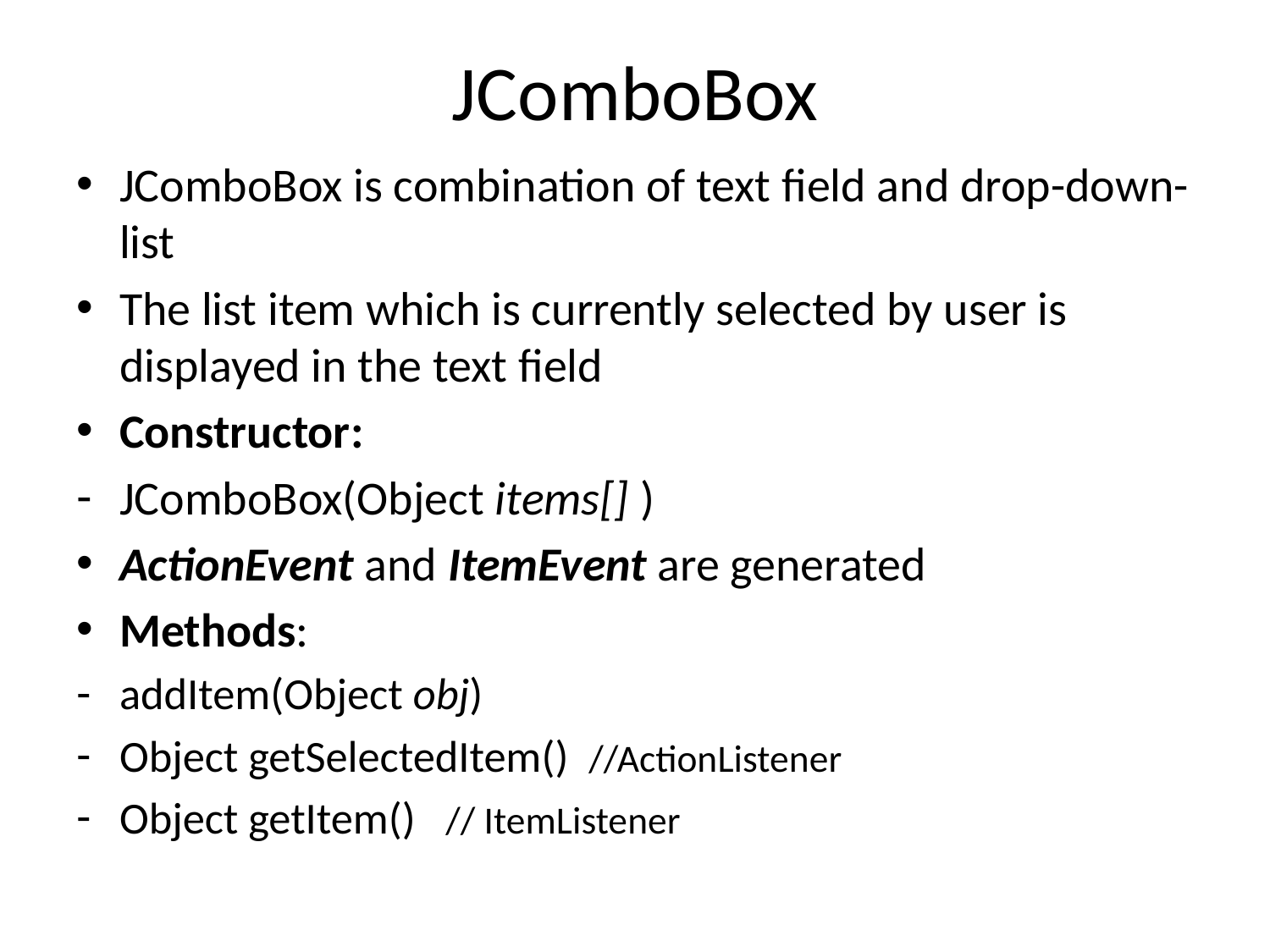

# JComboBox
JComboBox is combination of text field and drop-down-list
The list item which is currently selected by user is displayed in the text field
Constructor:
JComboBox(Object items[] )
ActionEvent and ItemEvent are generated
Methods:
addItem(Object obj)
Object getSelectedItem()  //ActionListener
Object getItem()   // ItemListener